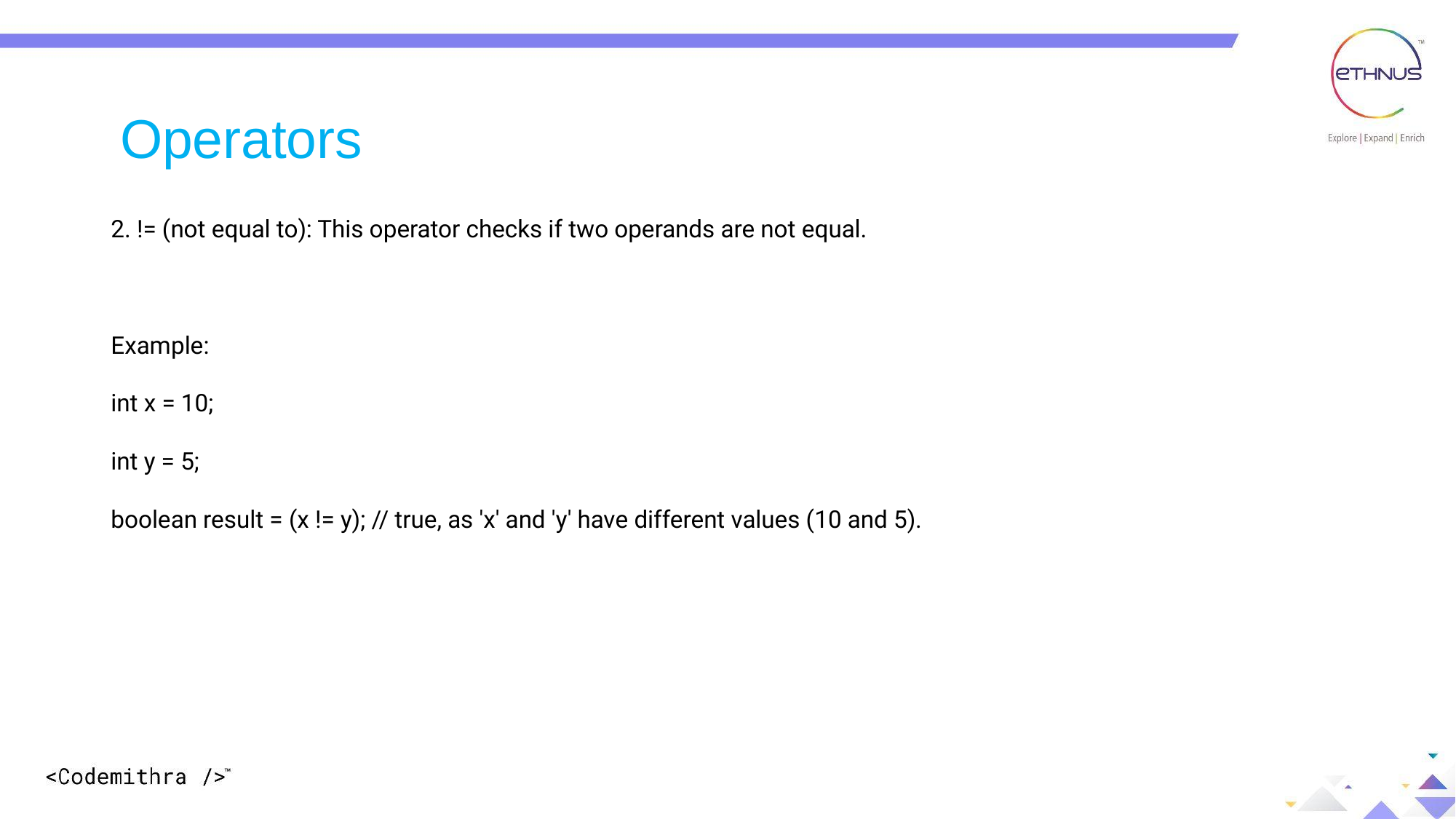

Operators

2. != (not equal to): This operator checks if two operands are not equal.

Example:
int x = 10;
int y = 5;
boolean result = (x != y); // true, as 'x' and 'y' have different values (10 and 5).